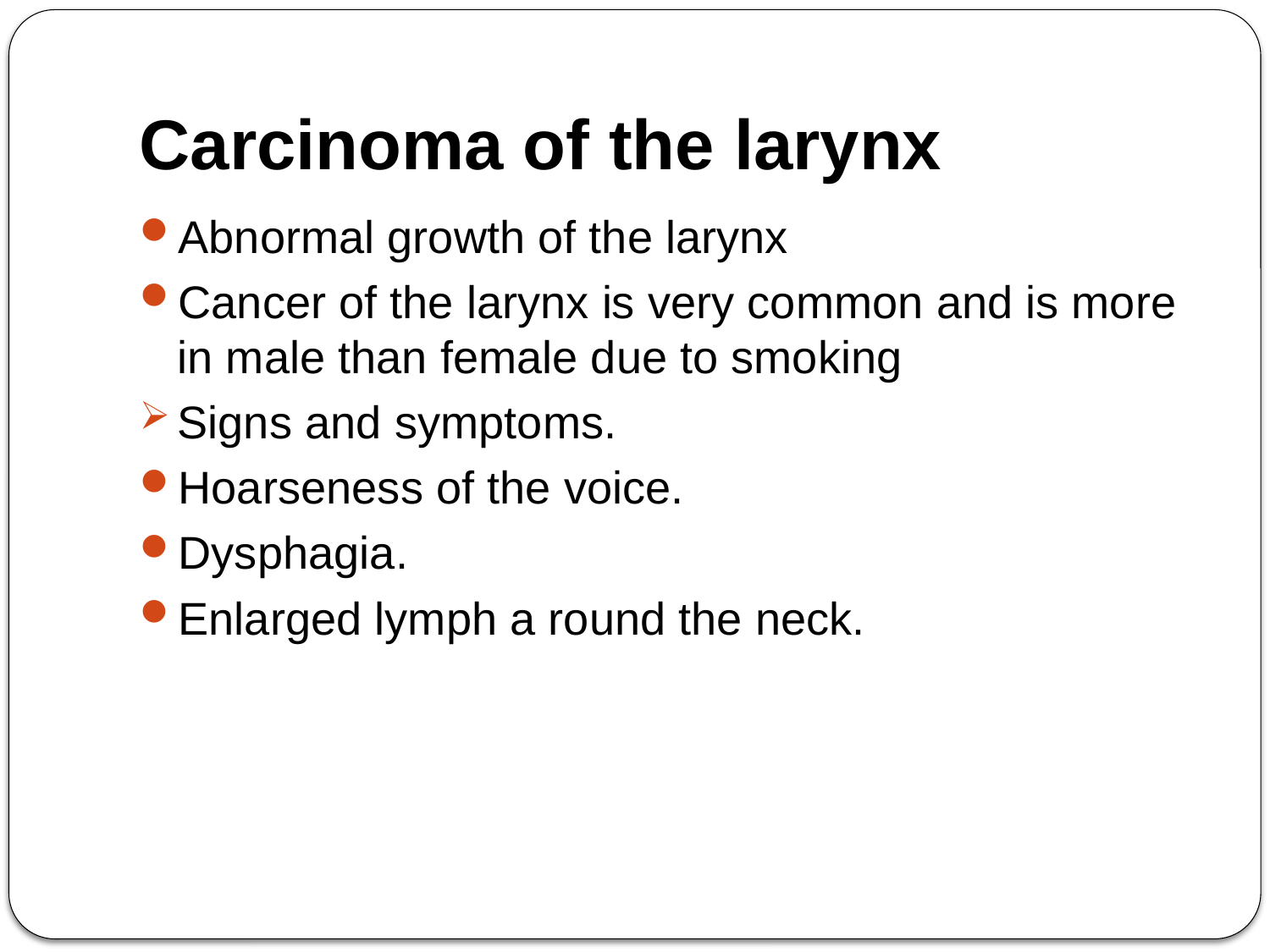

# Carcinoma of the larynx
Abnormal growth of the larynx
Cancer of the larynx is very common and is more in male than female due to smoking
Signs and symptoms.
Hoarseness of the voice.
Dysphagia.
Enlarged lymph a round the neck.